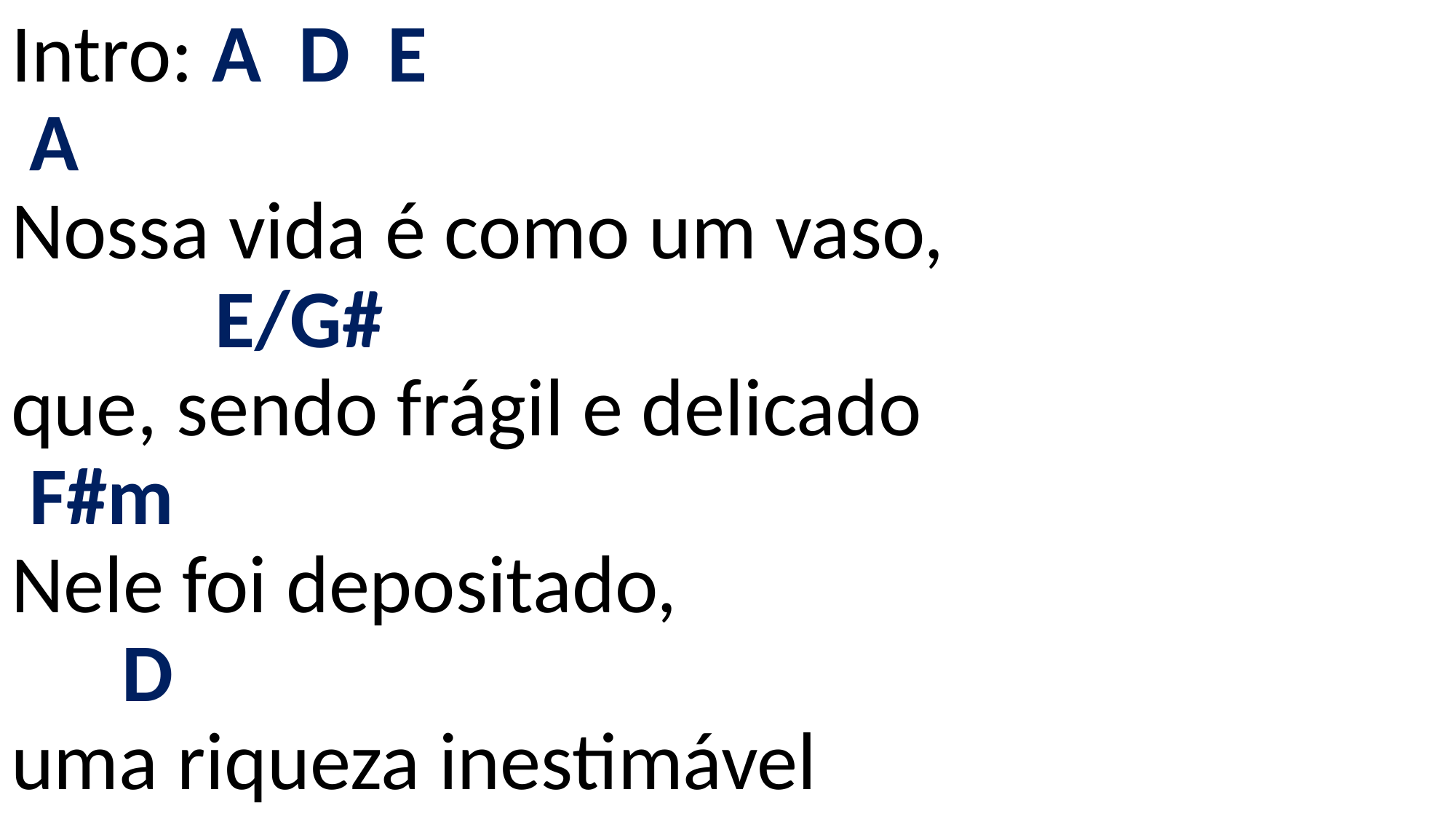

# Intro: A  D  E A Nossa vida é como um vaso, E/G# que, sendo frágil e delicado F#m Nele foi depositado, D uma riqueza inestimável